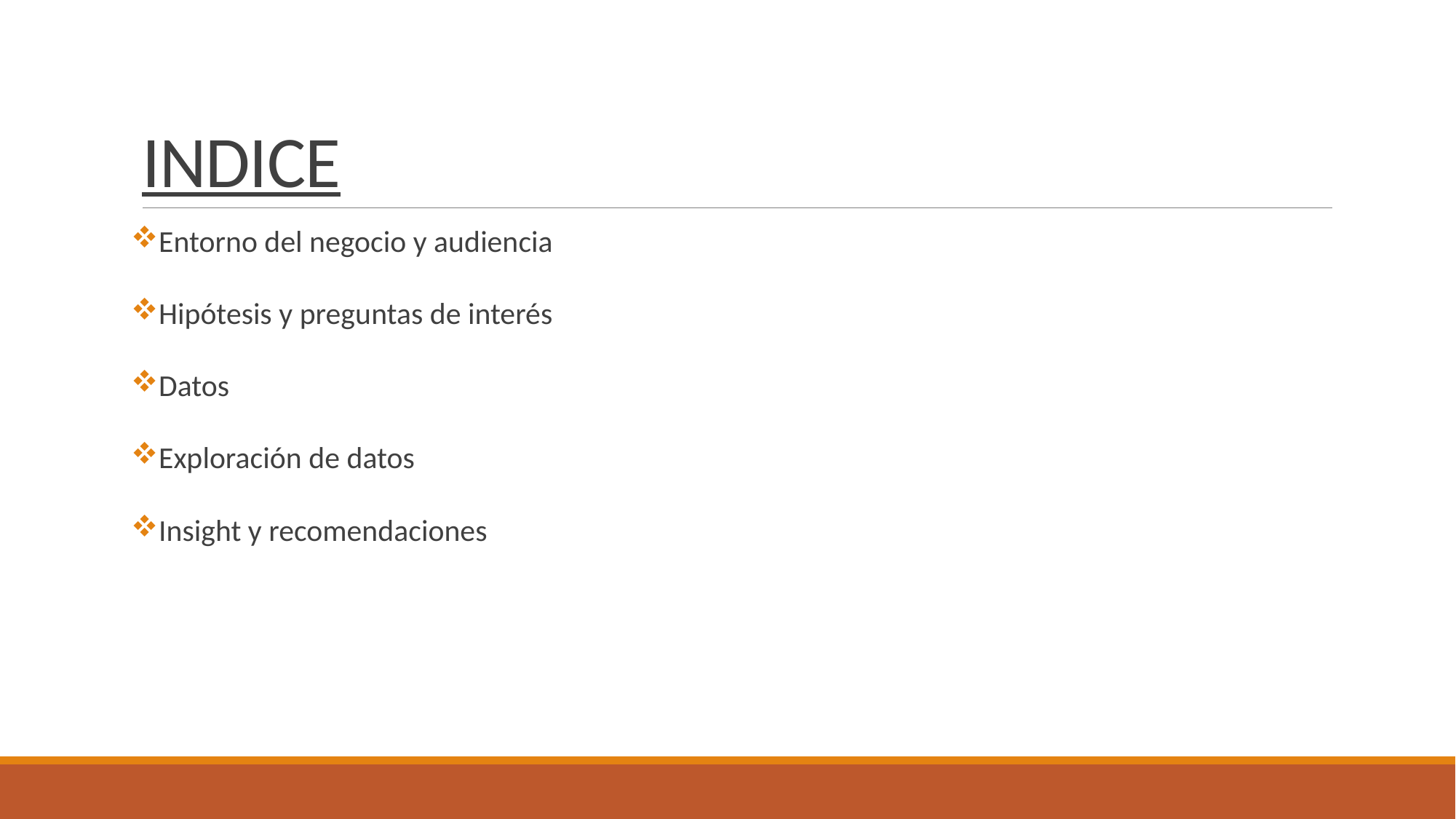

# INDICE
Entorno del negocio y audiencia
Hipótesis y preguntas de interés
Datos
Exploración de datos
Insight y recomendaciones